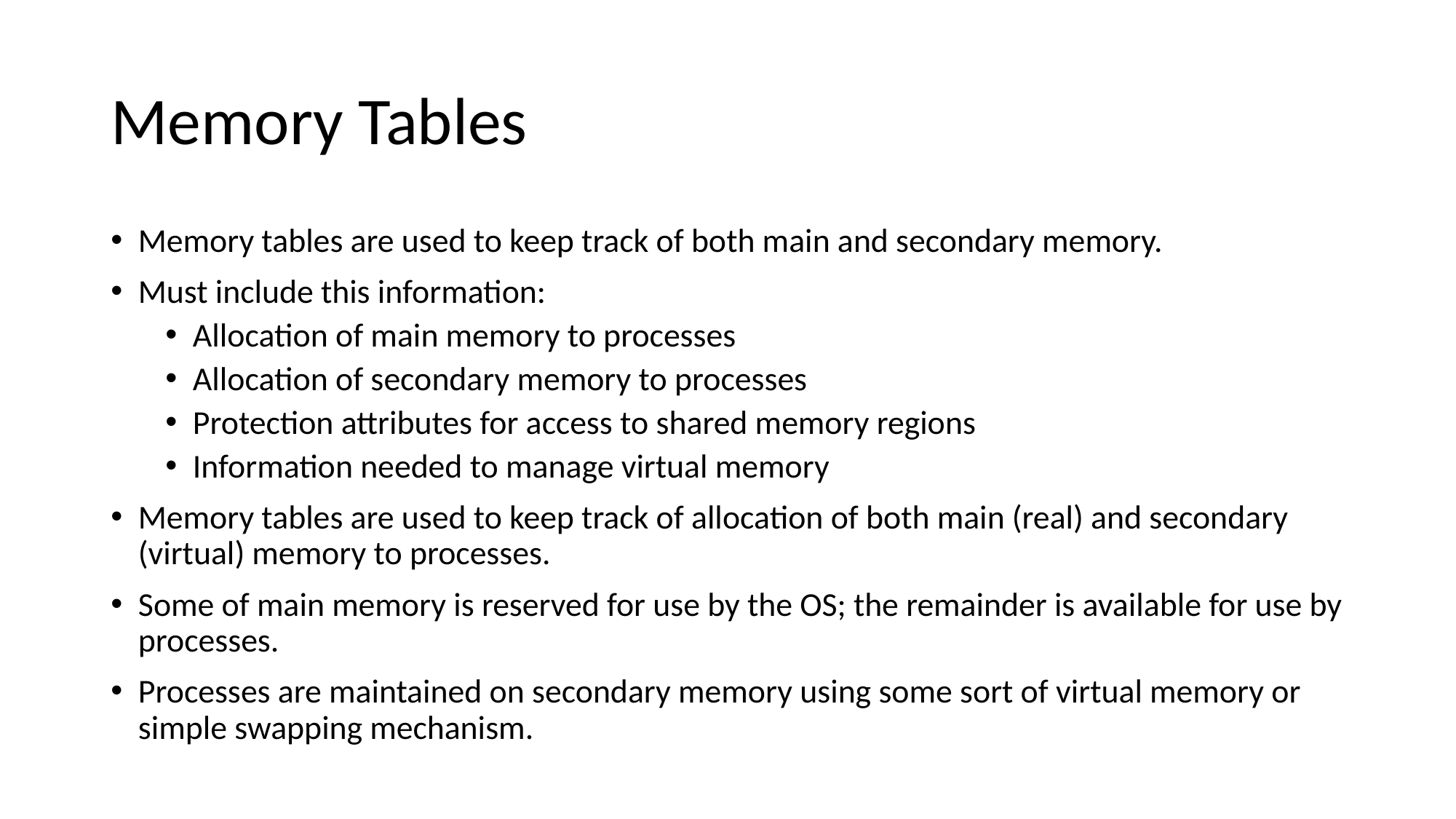

# Memory Tables
Memory tables are used to keep track of both main and secondary memory.
Must include this information:
Allocation of main memory to processes
Allocation of secondary memory to processes
Protection attributes for access to shared memory regions
Information needed to manage virtual memory
Memory tables are used to keep track of allocation of both main (real) and secondary (virtual) memory to processes.
Some of main memory is reserved for use by the OS; the remainder is available for use by processes.
Processes are maintained on secondary memory using some sort of virtual memory or simple swapping mechanism.